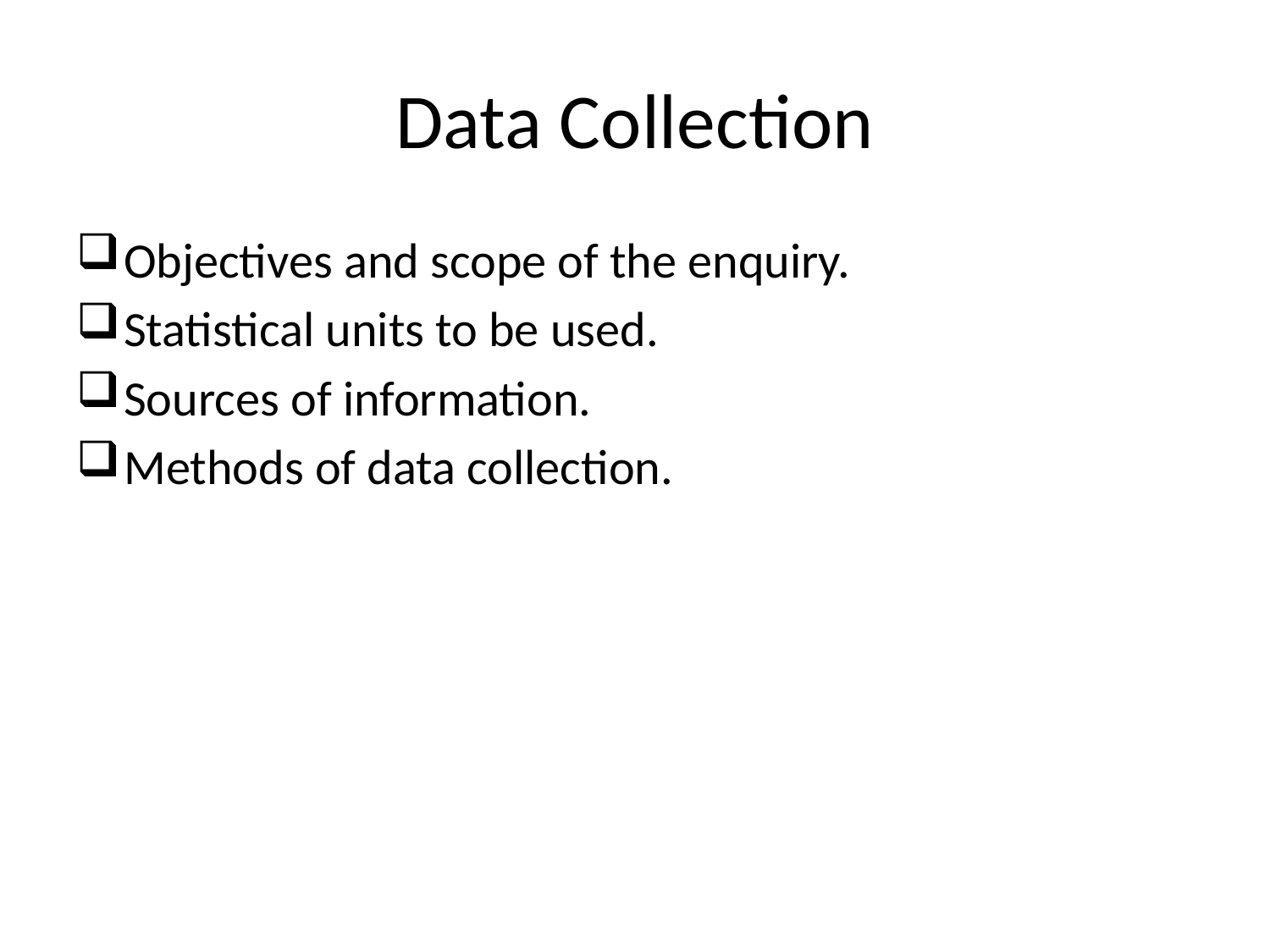

# Data Collection
Objectives and scope of the enquiry.
Statistical units to be used.
Sources of information.
Methods of data collection.